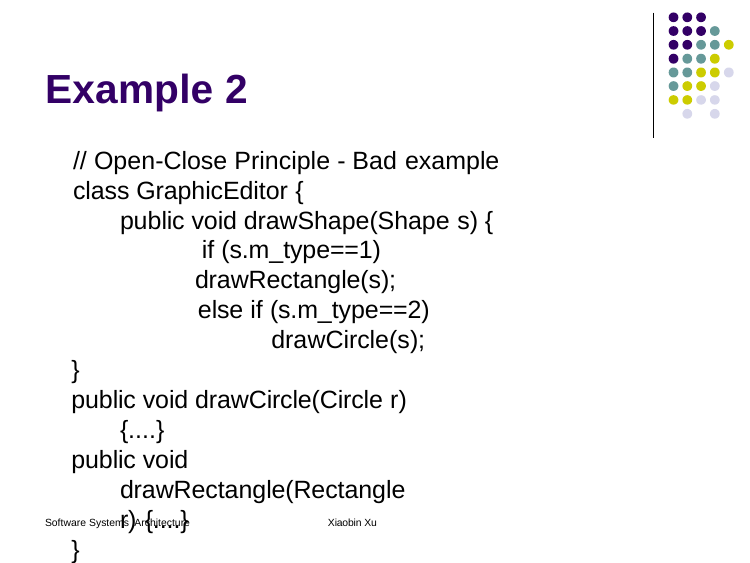

# Example 2
// Open-Close Principle - Bad example
class GraphicEditor {
public void drawShape(Shape s) {  if (s.m_type==1)  drawRectangle(s);
else if (s.m_type==2)
drawCircle(s);
}
public void drawCircle(Circle r) {....}
public void drawRectangle(Rectangle r) {....}
}
Software Systems  Architecture
Xiaobin Xu